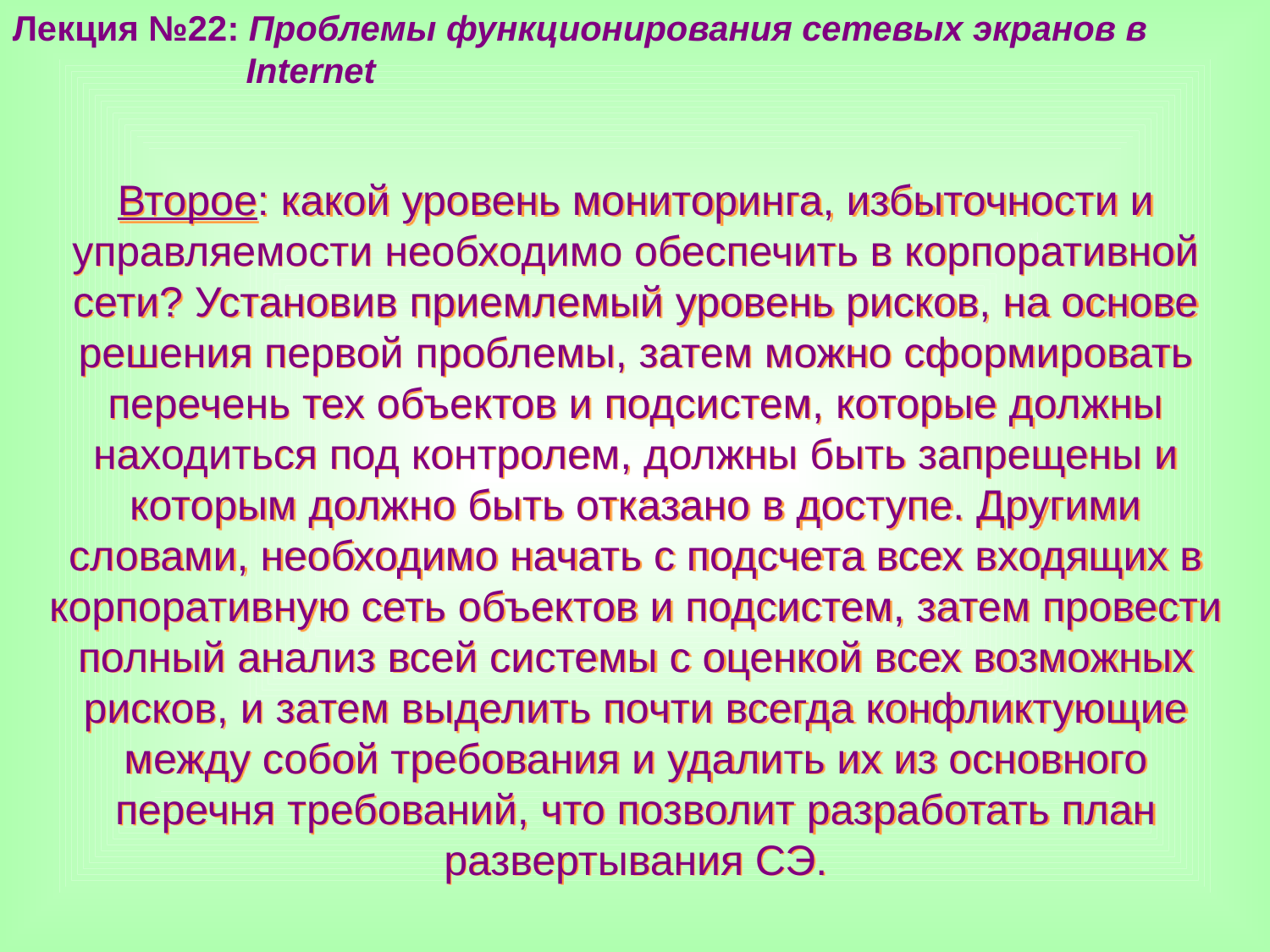

Лекция №22: Проблемы функционирования сетевых экранов в
                        Internet
Второе: какой уровень мониторинга, избыточности и управляемости необходимо обеспечить в корпоративной сети? Установив приемлемый уровень рисков, на основе решения первой проблемы, затем можно сформировать перечень тех объектов и подсистем, которые должны находиться под контролем, должны быть запрещены и которым должно быть отказано в доступе. Другими словами, необходимо начать с подсчета всех входящих в корпоративную сеть объектов и подсистем, затем провести полный анализ всей системы с оценкой всех возможных рисков, и затем выделить почти всегда конфликтующие между собой требования и удалить их из основного перечня требований, что позволит разработать план развертывания СЭ.